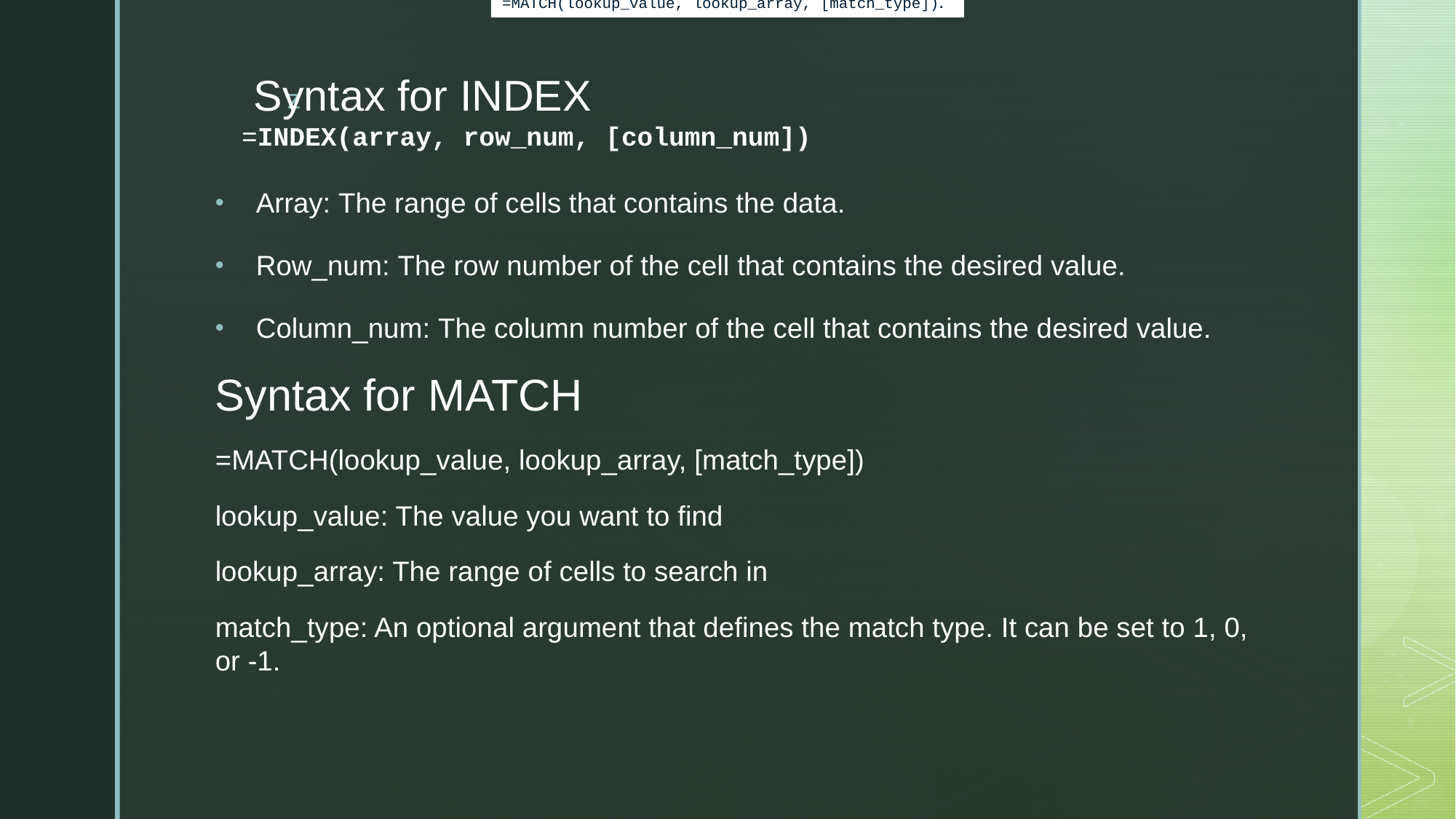

=MATCH(lookup_value, lookup_array, [match_type]):
# Syntax for INDEX =INDEX(array, row_num, [column_num])
Array: The range of cells that contains the data.
Row_num: The row number of the cell that contains the desired value.
Column_num: The column number of the cell that contains the desired value.
Syntax for MATCH
=MATCH(lookup_value, lookup_array, [match_type])
lookup_value: The value you want to find
lookup_array: The range of cells to search in
match_type: An optional argument that defines the match type. It can be set to 1, 0, or -1.